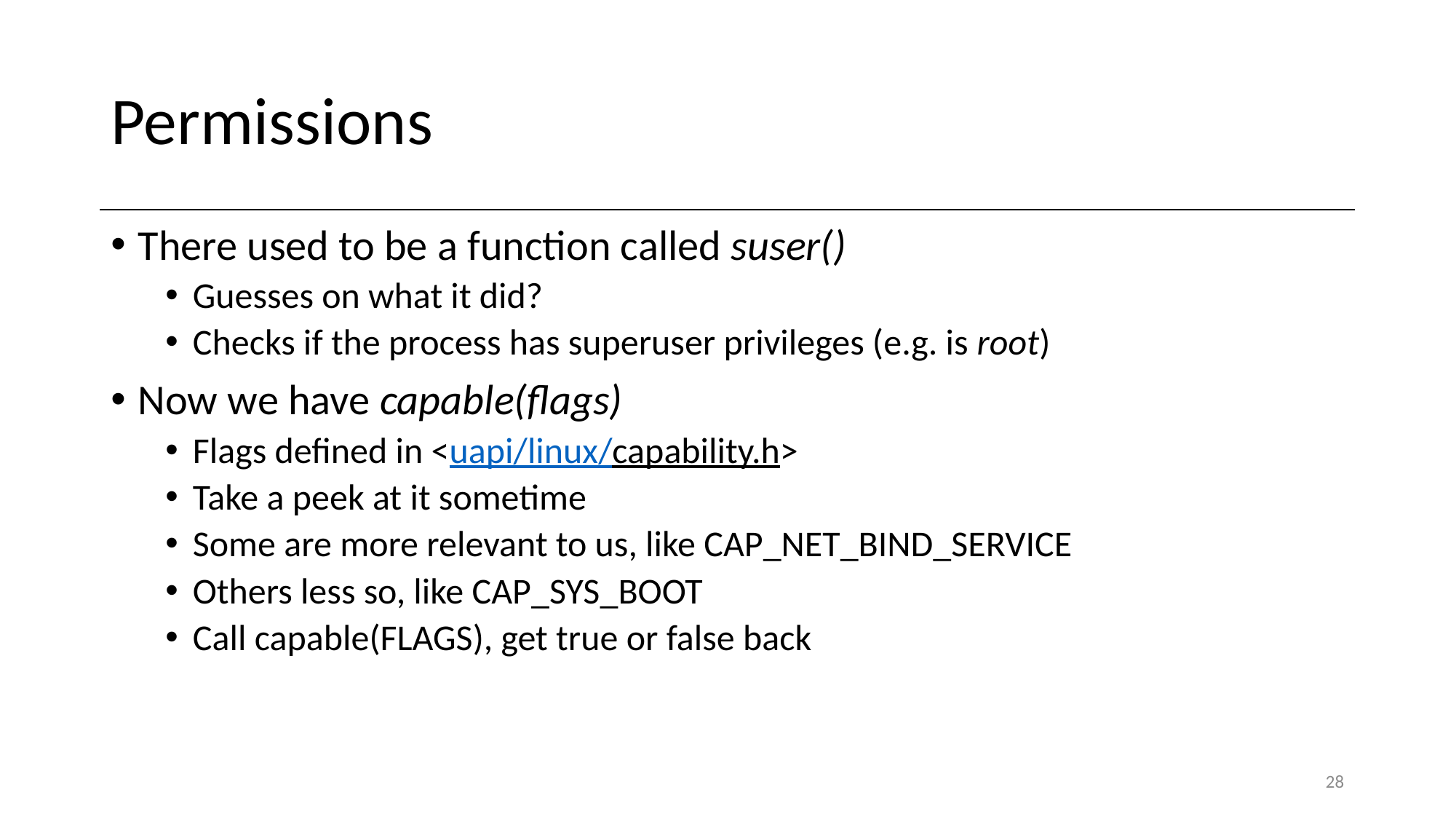

# Permissions
There used to be a function called suser()
Guesses on what it did?
Checks if the process has superuser privileges (e.g. is root)
Now we have capable(flags)
Flags defined in <uapi/linux/capability.h>
Take a peek at it sometime
Some are more relevant to us, like CAP_NET_BIND_SERVICE
Others less so, like CAP_SYS_BOOT
Call capable(FLAGS), get true or false back
28